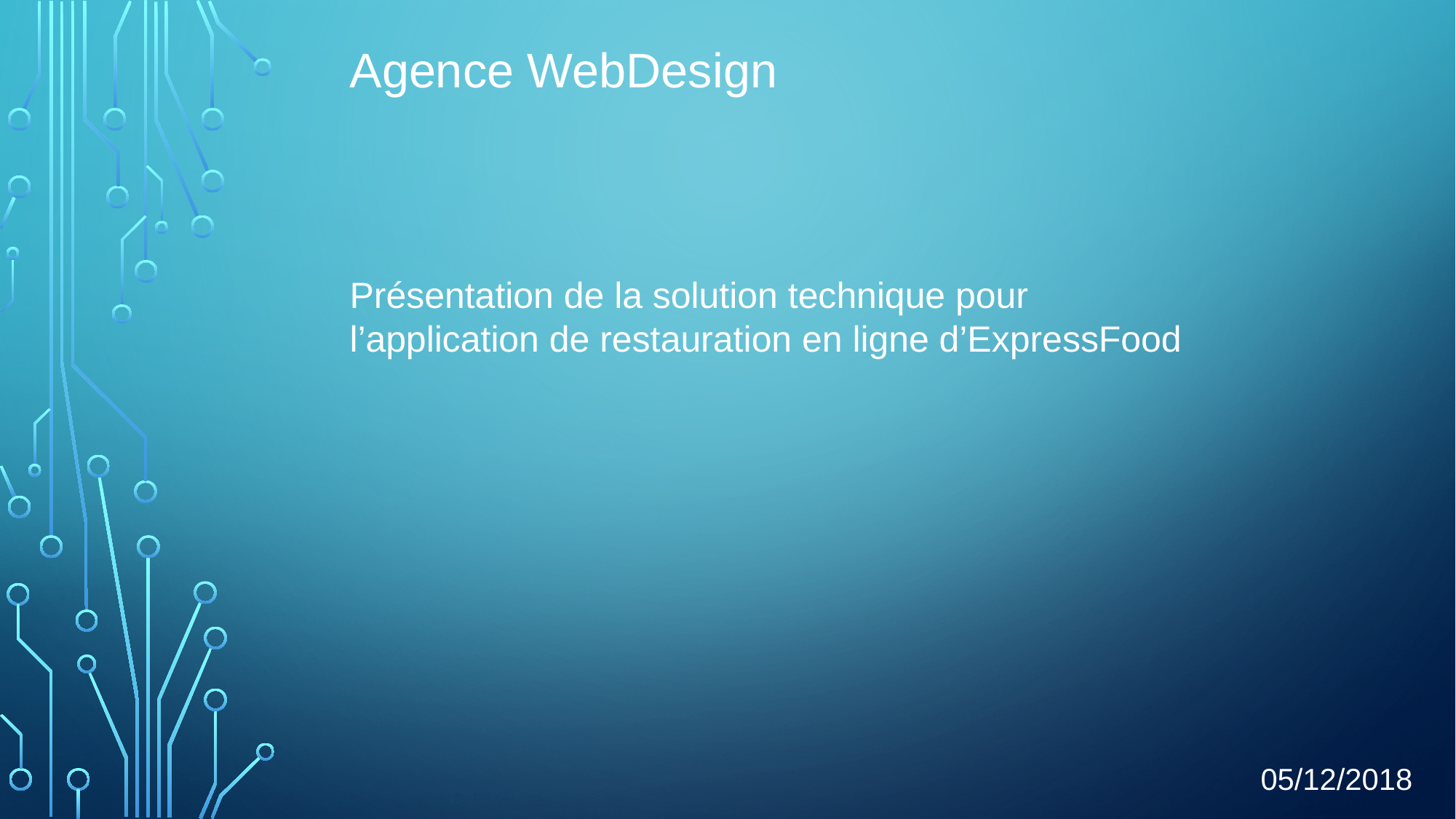

Agence WebDesign

Présentation de la solution technique pour
l’application de restauration en ligne d’ExpressFood
05/12/2018